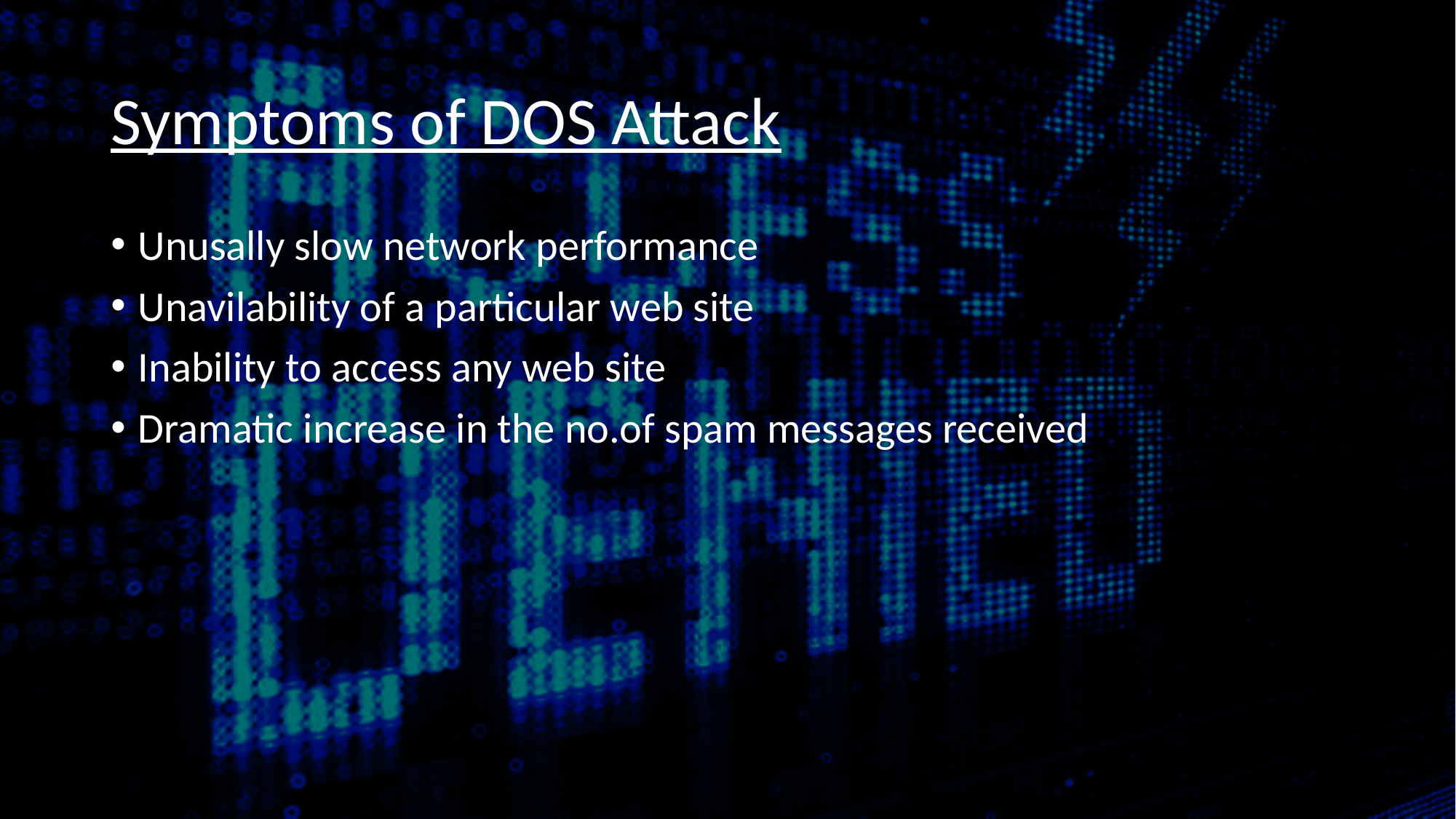

# Symptoms of DOS Attack
Unusally slow network performance
Unavilability of a particular web site
Inability to access any web site
Dramatic increase in the no.of spam messages received